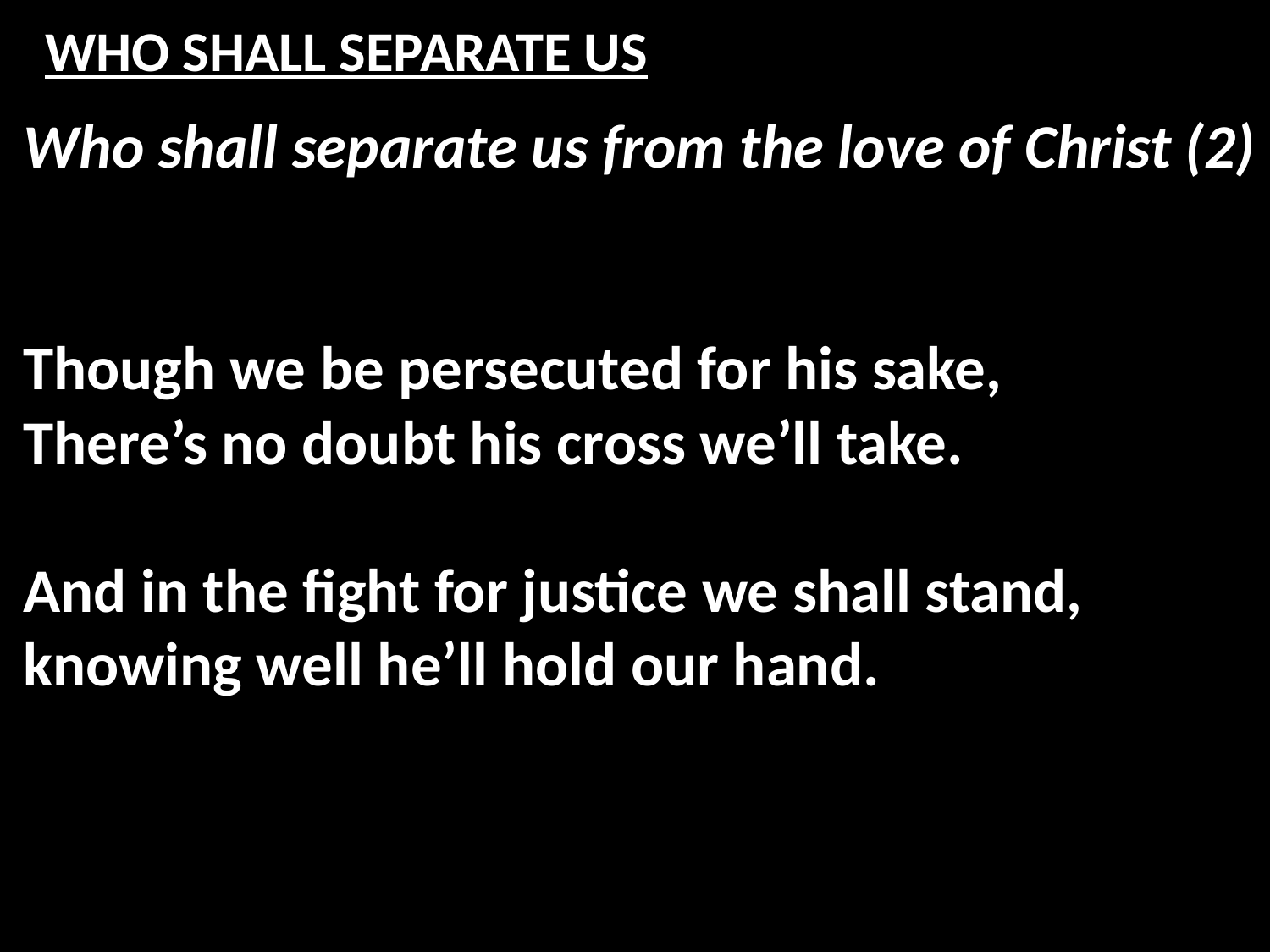

# WHO SHALL SEPARATE US
Who shall separate us from the love of Christ (2)

Though we be persecuted for his sake,
There’s no doubt his cross we’ll take.

And in the fight for justice we shall stand,
knowing well he’ll hold our hand.